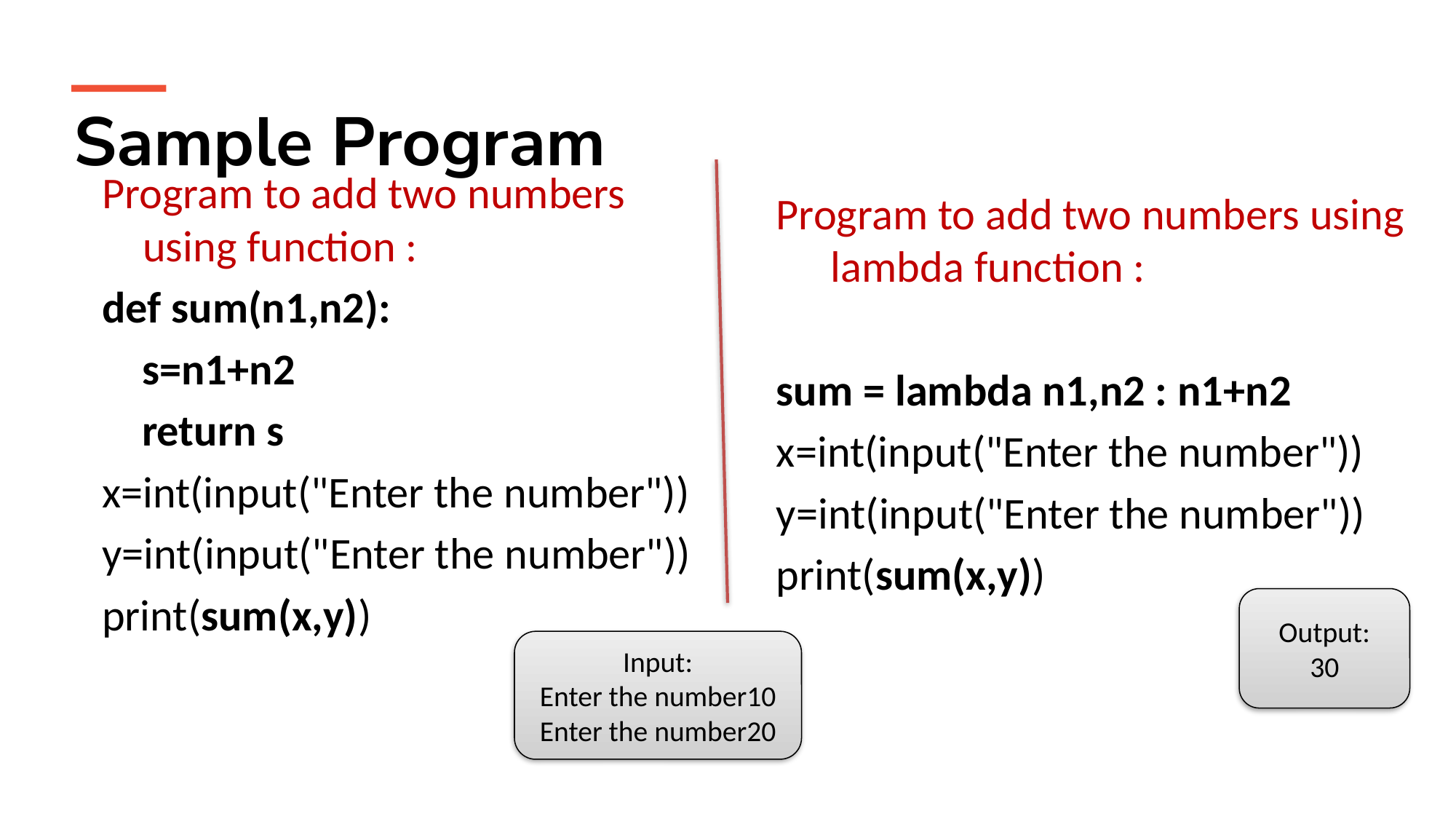

Sample Program
Program to add two numbers using function :
def sum(n1,n2):
    s=n1+n2
    return s
x=int(input("Enter the number"))
y=int(input("Enter the number"))
print(sum(x,y))

Program to add two numbers using lambda function :

sum = lambda n1,n2 : n1+n2
x=int(input("Enter the number"))
y=int(input("Enter the number"))
print(sum(x,y))

Output:
30
Input:
Enter the number10
Enter the number20